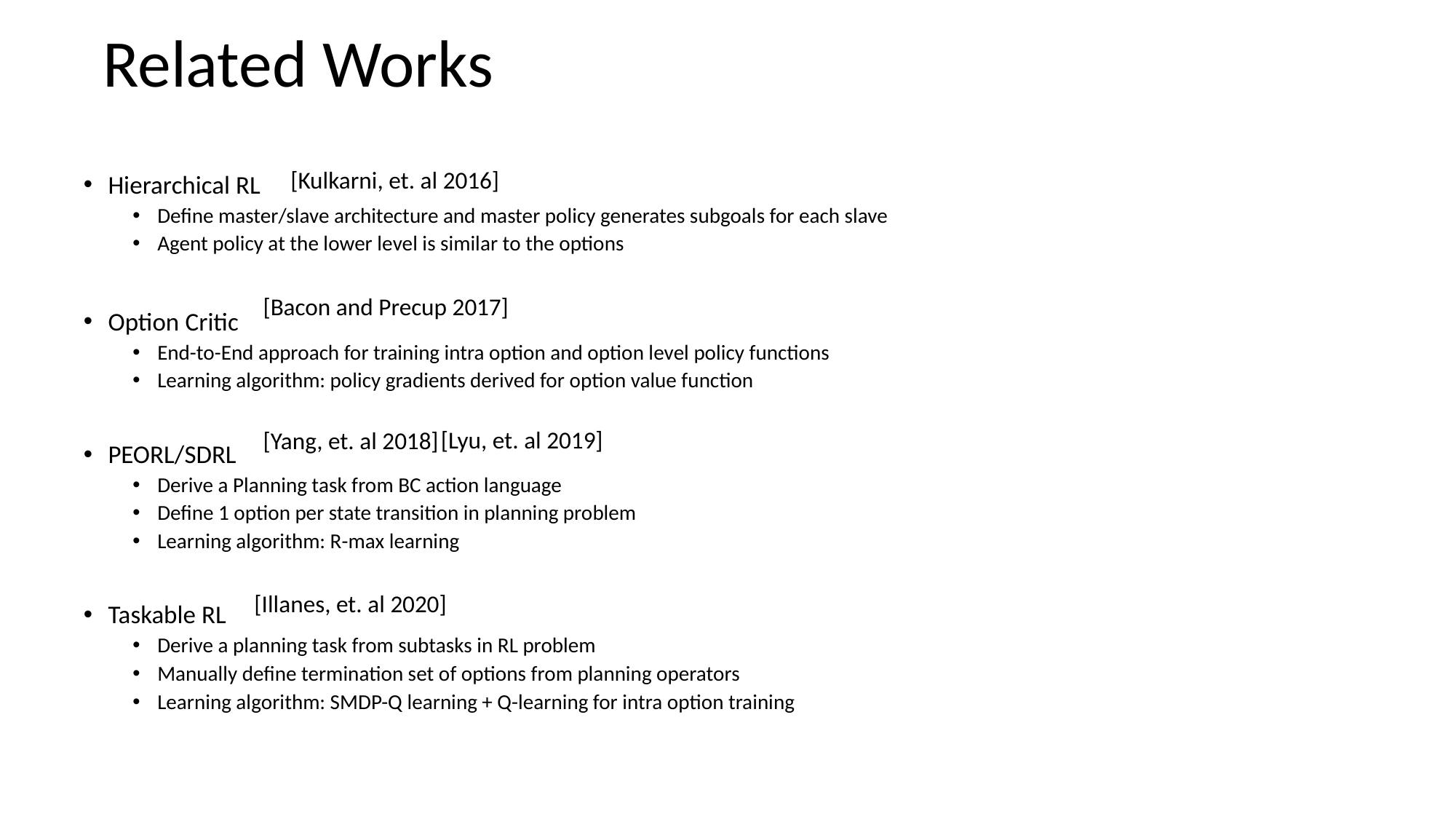

# Related Works
[Kulkarni, et. al 2016]
Hierarchical RL
Define master/slave architecture and master policy generates subgoals for each slave
Agent policy at the lower level is similar to the options

Option Critic
End-to-End approach for training intra option and option level policy functions
Learning algorithm: policy gradients derived for option value function

PEORL/SDRL
Derive a Planning task from BC action language
Define 1 option per state transition in planning problem
Learning algorithm: R-max learning

Taskable RL
Derive a planning task from subtasks in RL problem
Manually define termination set of options from planning operators
Learning algorithm: SMDP-Q learning + Q-learning for intra option training

[Bacon and Precup 2017]
[Lyu, et. al 2019]
[Yang, et. al 2018]
[Illanes, et. al 2020]